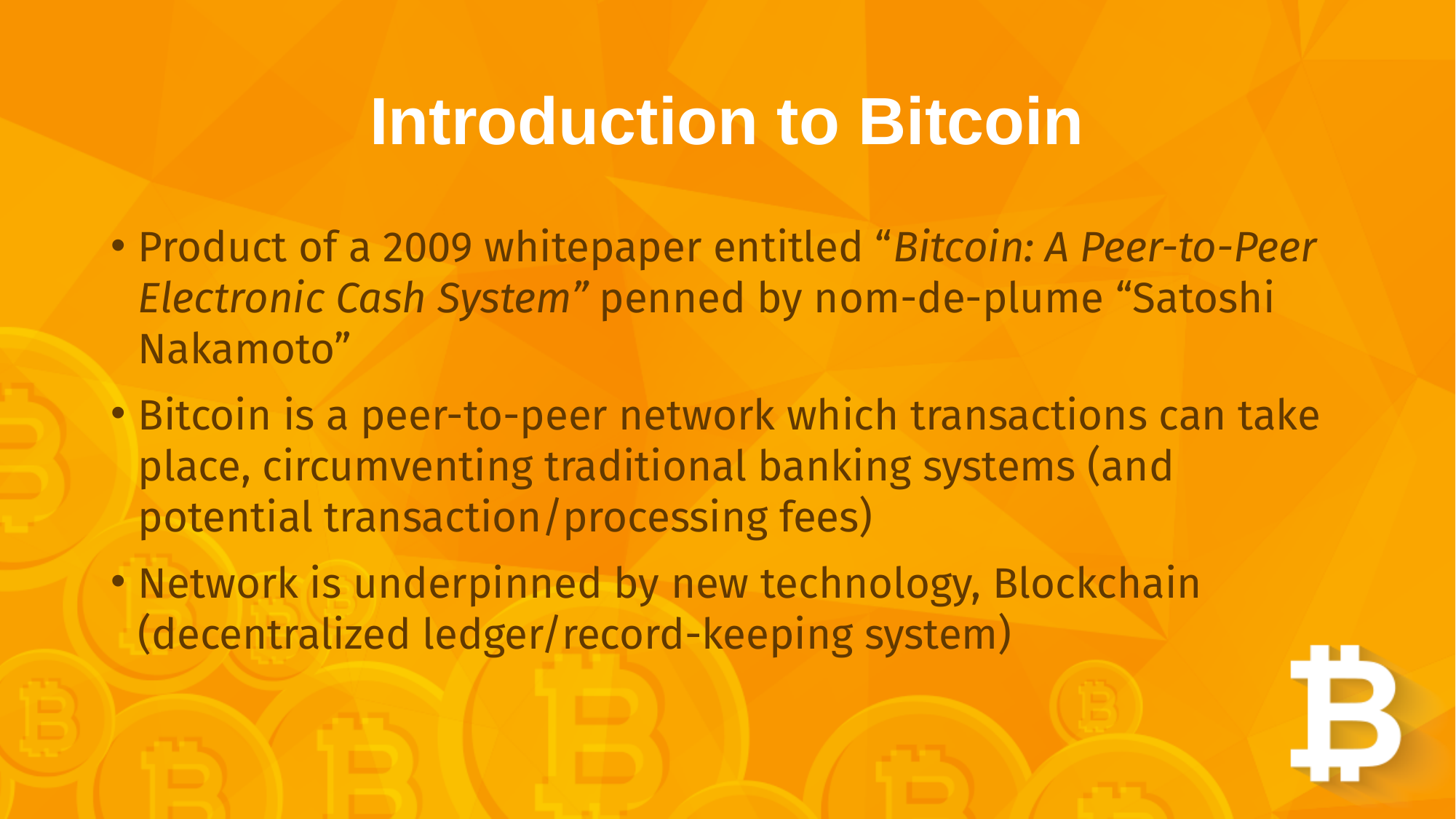

# Introduction to Bitcoin
Product of a 2009 whitepaper entitled “Bitcoin: A Peer-to-Peer Electronic Cash System” penned by nom-de-plume “Satoshi Nakamoto”
Bitcoin is a peer-to-peer network which transactions can take place, circumventing traditional banking systems (and potential transaction/processing fees)
Network is underpinned by new technology, Blockchain (decentralized ledger/record-keeping system)